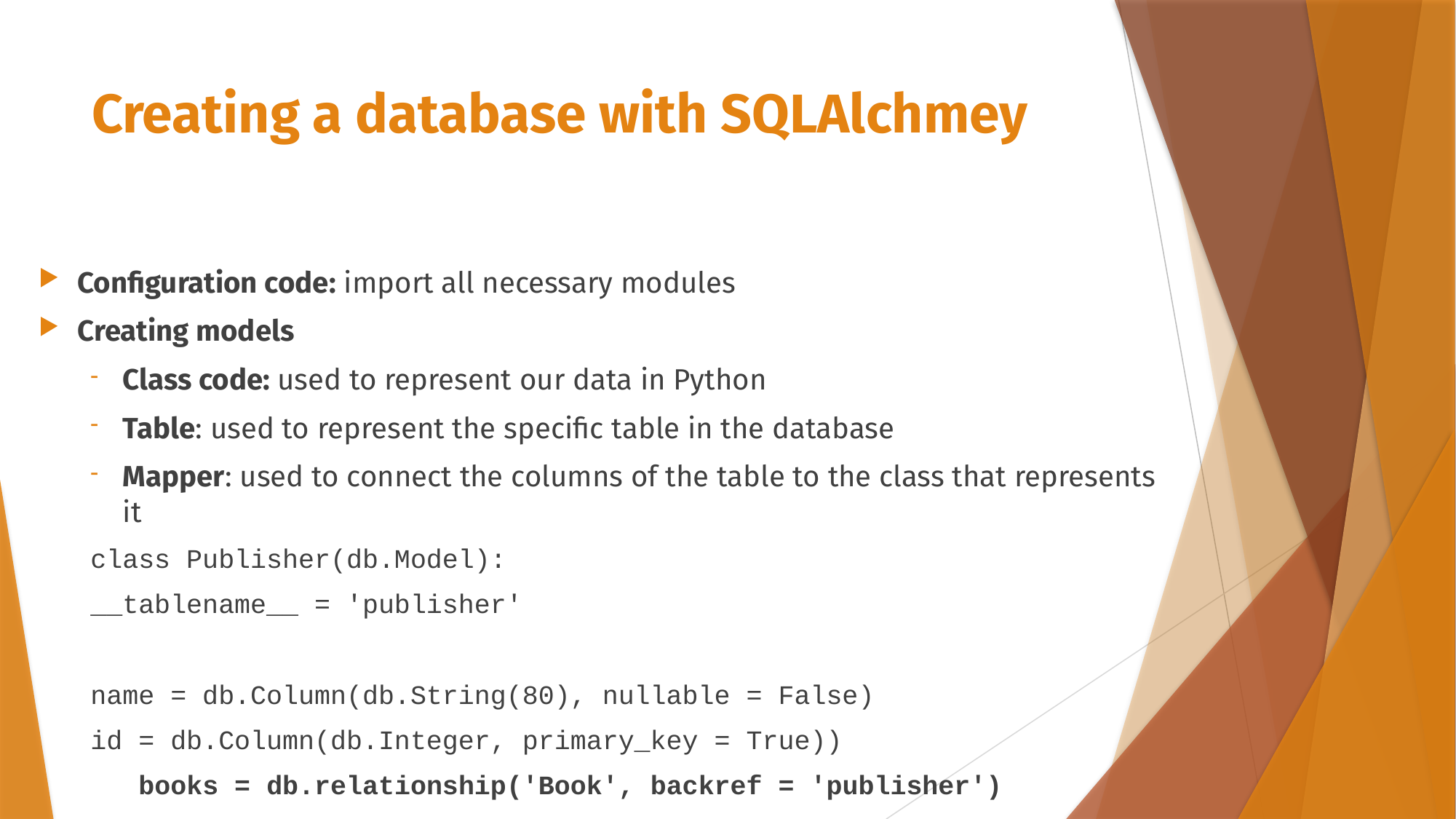

# Creating a database with SQLAlchmey
Configuration code: import all necessary modules
Creating models
Class code: used to represent our data in Python
Table: used to represent the specific table in the database
Mapper: used to connect the columns of the table to the class that represents it
class Publisher(db.Model):
	__tablename__ = 'publisher'

	name = db.Column(db.String(80), nullable = False)
	id = db.Column(db.Integer, primary_key = True))
   books = db.relationship('Book', backref = 'publisher')